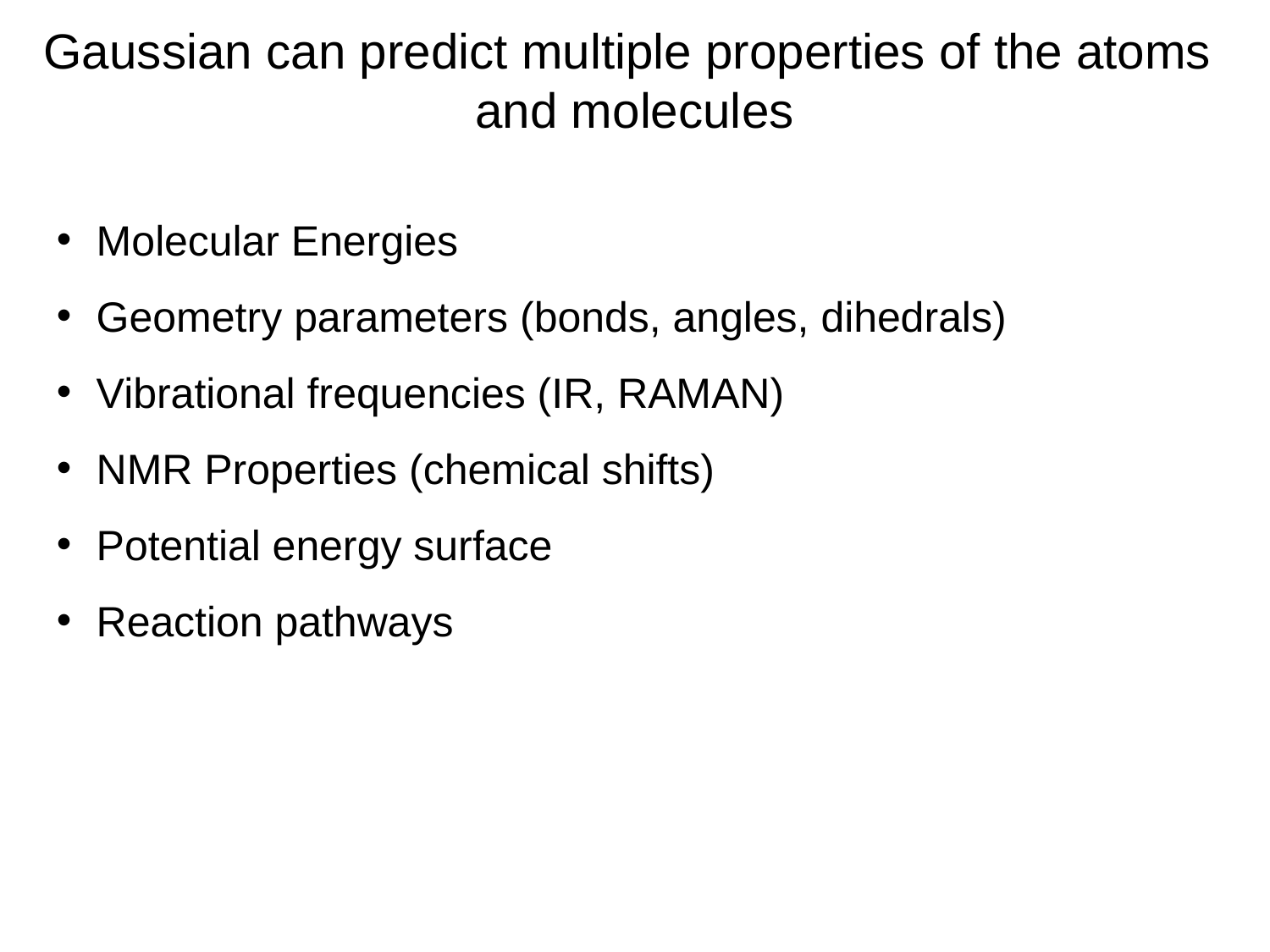

Gaussian can predict multiple properties of the atoms
 and molecules
Molecular Energies
Geometry parameters (bonds, angles, dihedrals)
Vibrational frequencies (IR, RAMAN)
NMR Properties (chemical shifts)
Potential energy surface
Reaction pathways